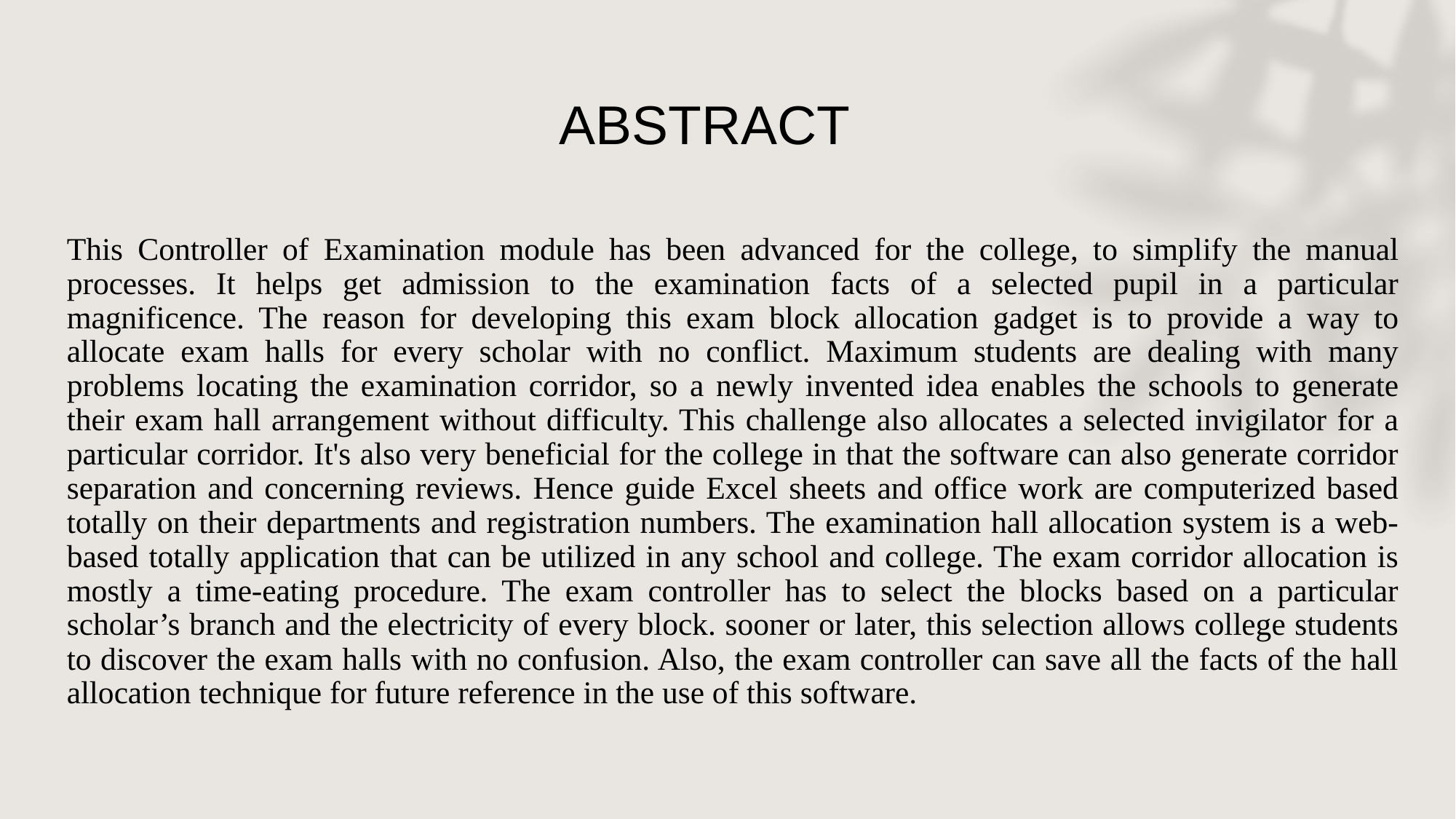

ABSTRACT
This Controller of Examination module has been advanced for the college, to simplify the manual processes. It helps get admission to the examination facts of a selected pupil in a particular magnificence. The reason for developing this exam block allocation gadget is to provide a way to allocate exam halls for every scholar with no conflict. Maximum students are dealing with many problems locating the examination corridor, so a newly invented idea enables the schools to generate their exam hall arrangement without difficulty. This challenge also allocates a selected invigilator for a particular corridor. It's also very beneficial for the college in that the software can also generate corridor separation and concerning reviews. Hence guide Excel sheets and office work are computerized based totally on their departments and registration numbers. The examination hall allocation system is a web-based totally application that can be utilized in any school and college. The exam corridor allocation is mostly a time-eating procedure. The exam controller has to select the blocks based on a particular scholar’s branch and the electricity of every block. sooner or later, this selection allows college students to discover the exam halls with no confusion. Also, the exam controller can save all the facts of the hall allocation technique for future reference in the use of this software.